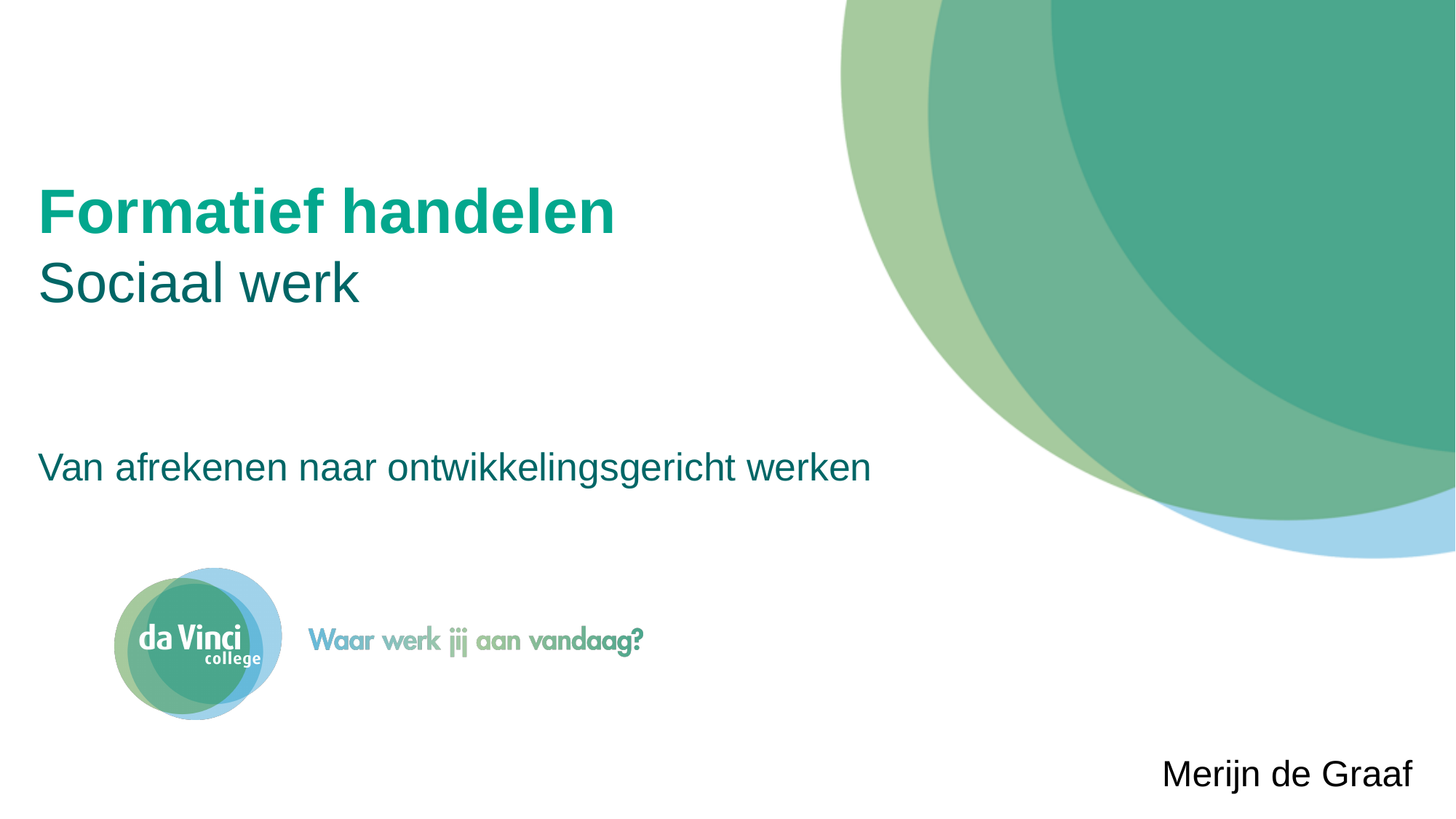

# Formatief handelen Sociaal werk Van afrekenen naar ontwikkelingsgericht werken
Merijn de Graaf